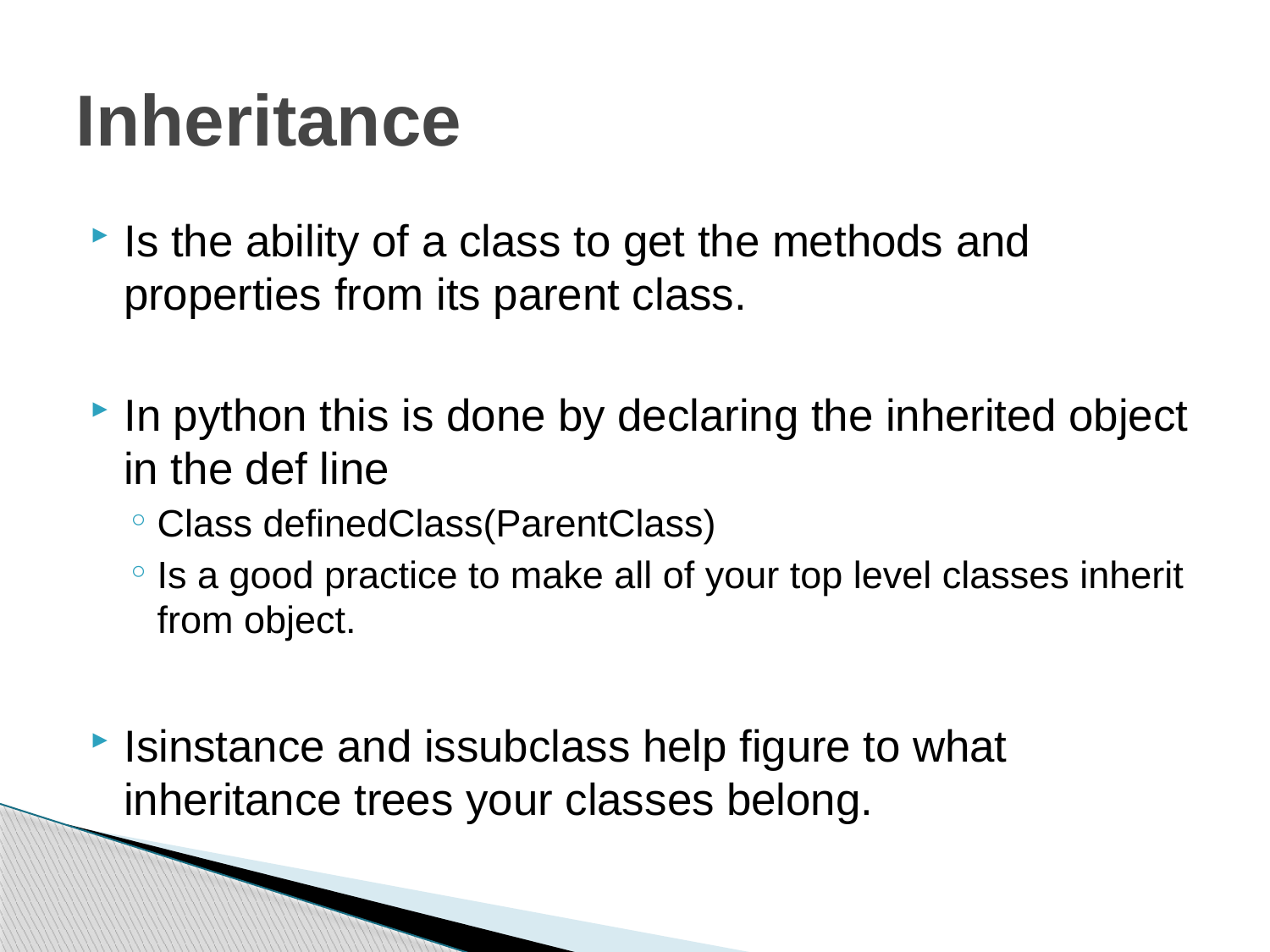

# Inheritance
Is the ability of a class to get the methods and properties from its parent class.

In python this is done by declaring the inherited object in the def line
Class definedClass(ParentClass)
Is a good practice to make all of your top level classes inherit from object.

Isinstance and issubclass help figure to what inheritance trees your classes belong.